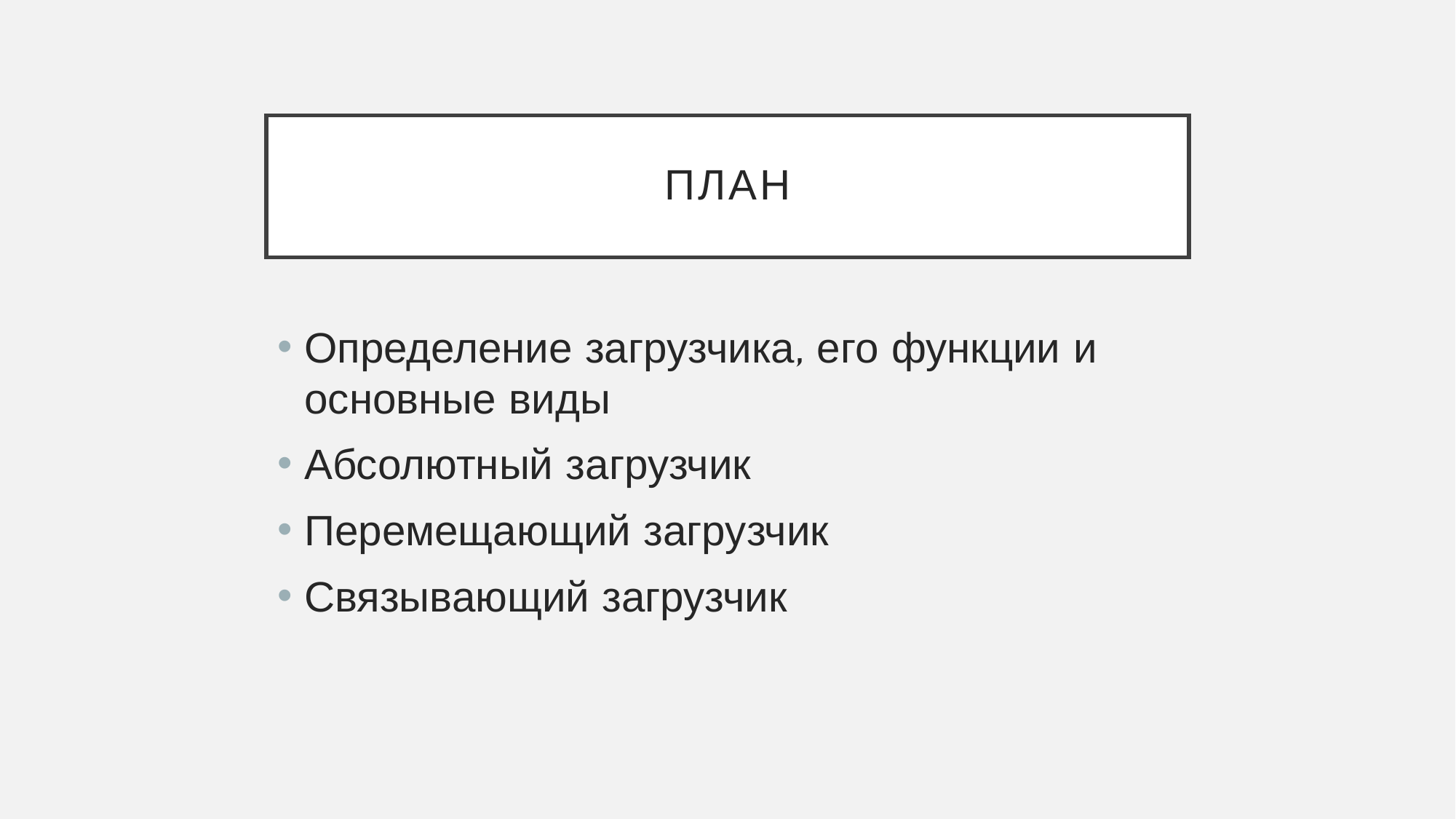

# План
Определение загрузчика, его функции и основные виды
Абсолютный загрузчик
Перемещающий загрузчик
Связывающий загрузчик